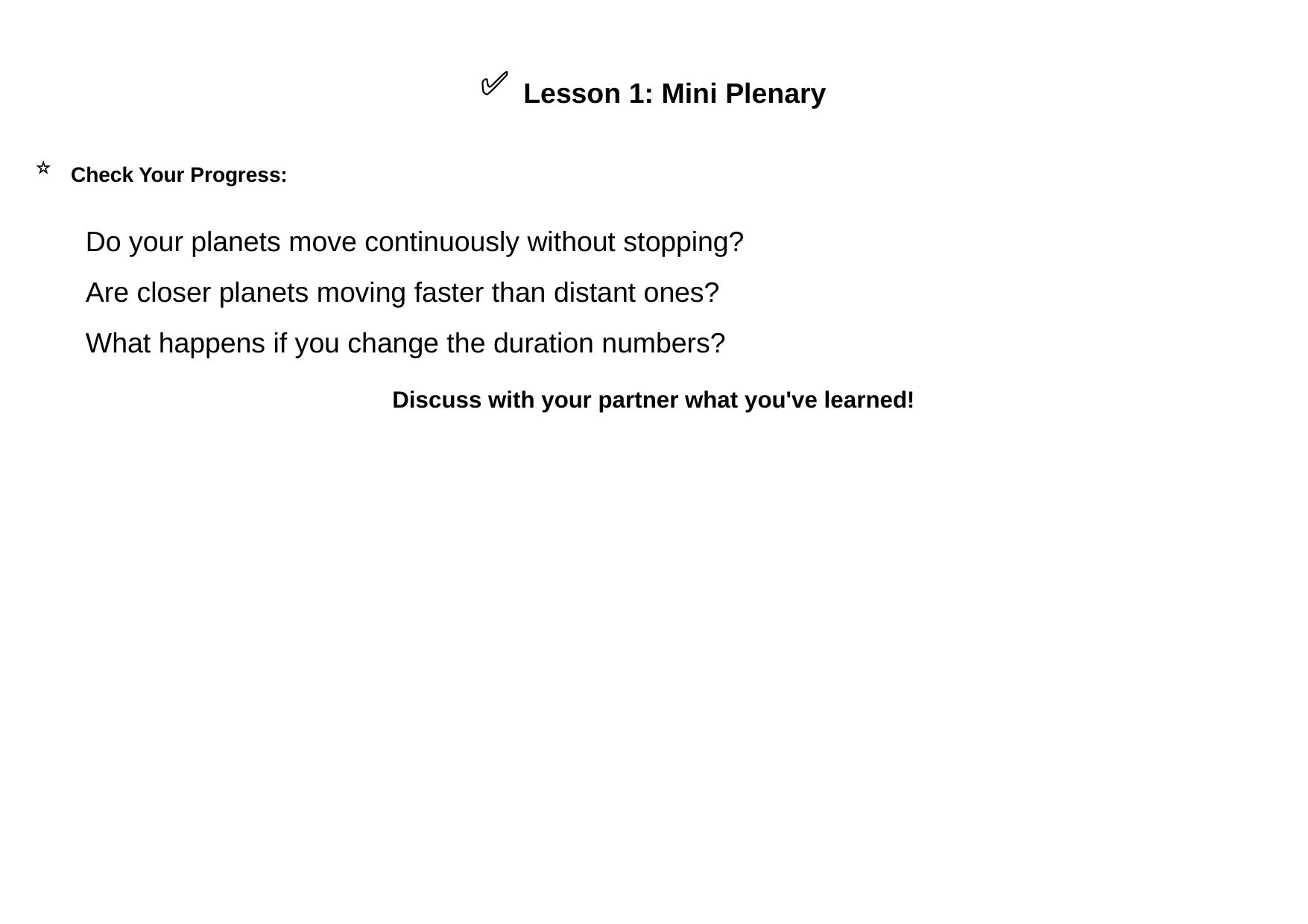

✅
Lesson 1: Mini Plenary
⭐
Check Your Progress:
Do your planets move continuously without stopping? Are closer planets moving faster than distant ones? What happens if you change the duration numbers?

Discuss with your partner what you've learned!